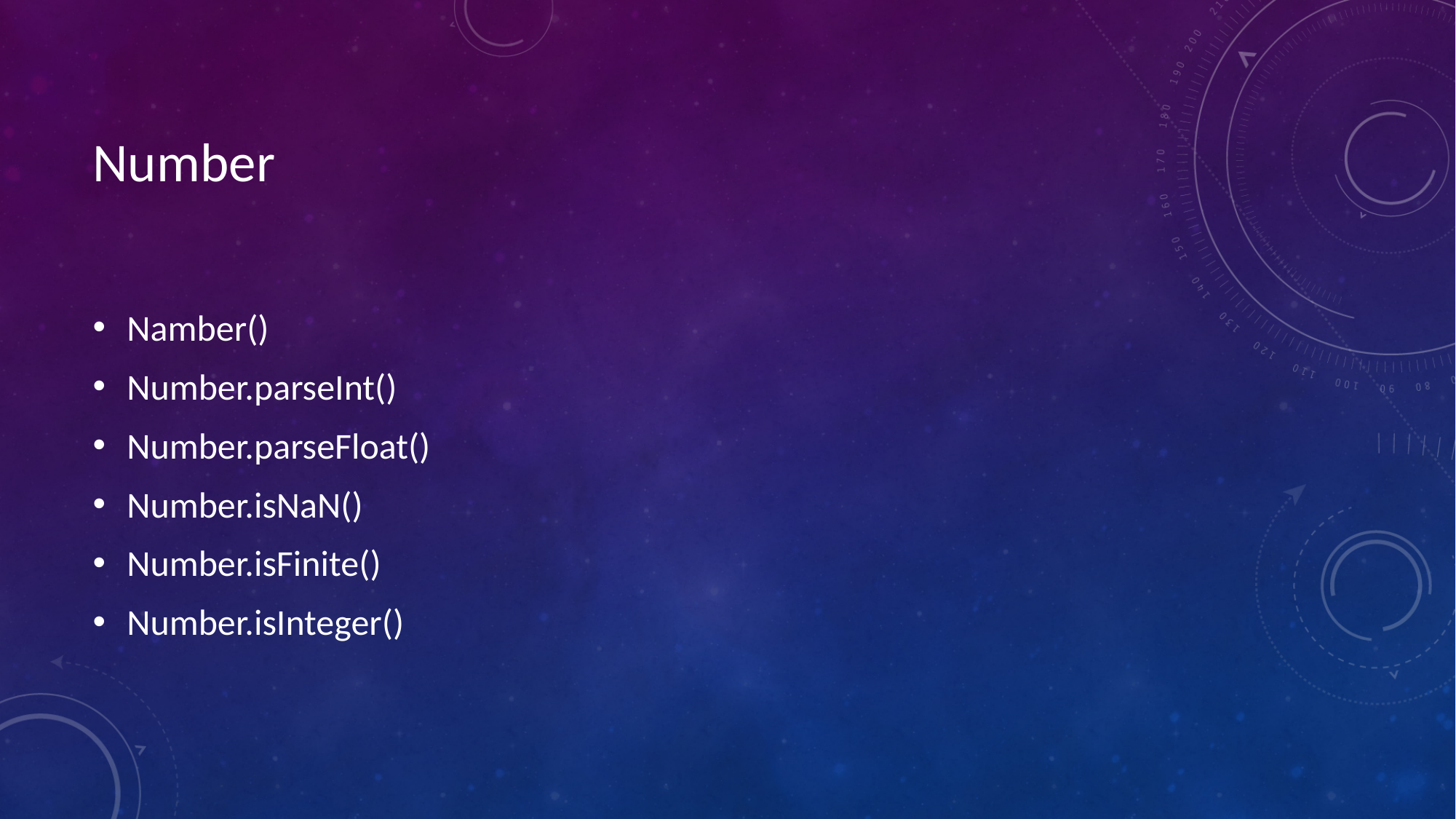

# Number
Namber()
Number.parseInt()
Number.parseFloat()
Number.isNaN()
Number.isFinite()
Number.isInteger()